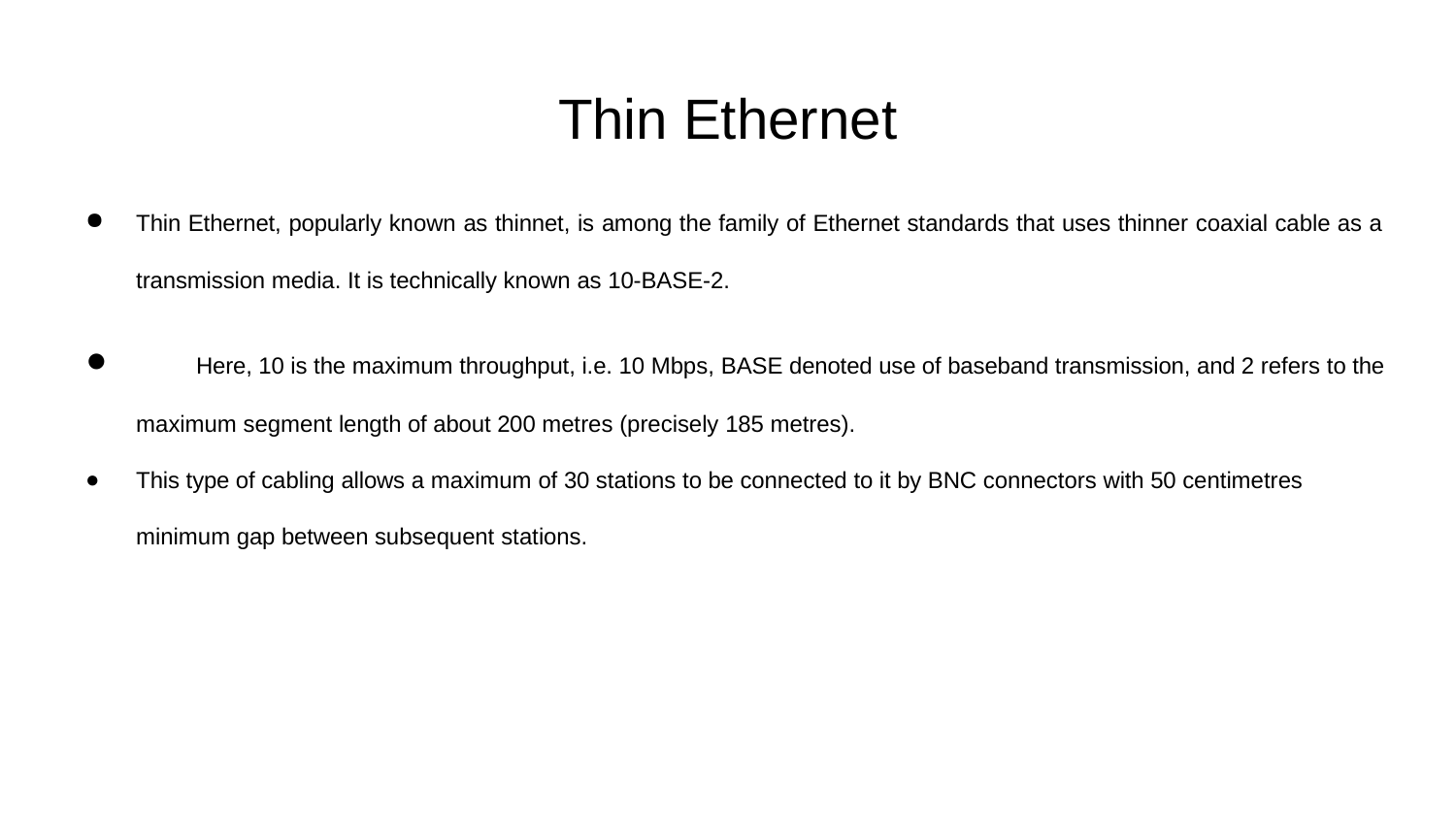

# Thin Ethernet
Thin Ethernet, popularly known as thinnet, is among the family of Ethernet standards that uses thinner coaxial cable as a

transmission media. It is technically known as 10-BASE-2.
	Here, 10 is the maximum throughput, i.e. 10 Mbps, BASE denoted use of baseband transmission, and 2 refers to the  maximum segment length of about 200 metres (precisely 185 metres).
This type of cabling allows a maximum of 30 stations to be connected to it by BNC connectors with 50 centimetres  minimum gap between subsequent stations.